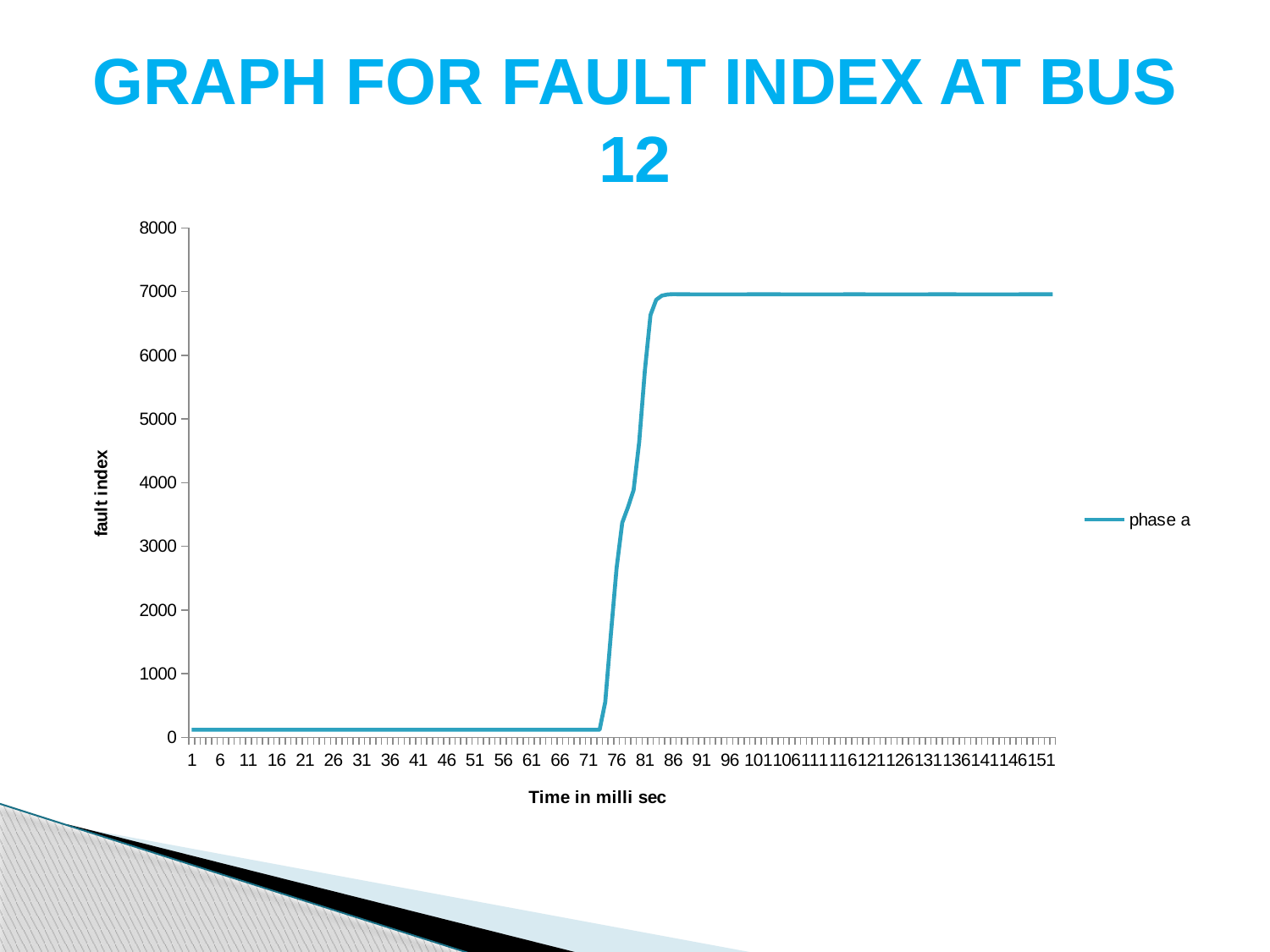

# GRAPH FOR FAULT INDEX AT BUS 12

### Chart

| Category |  |
|---|---|